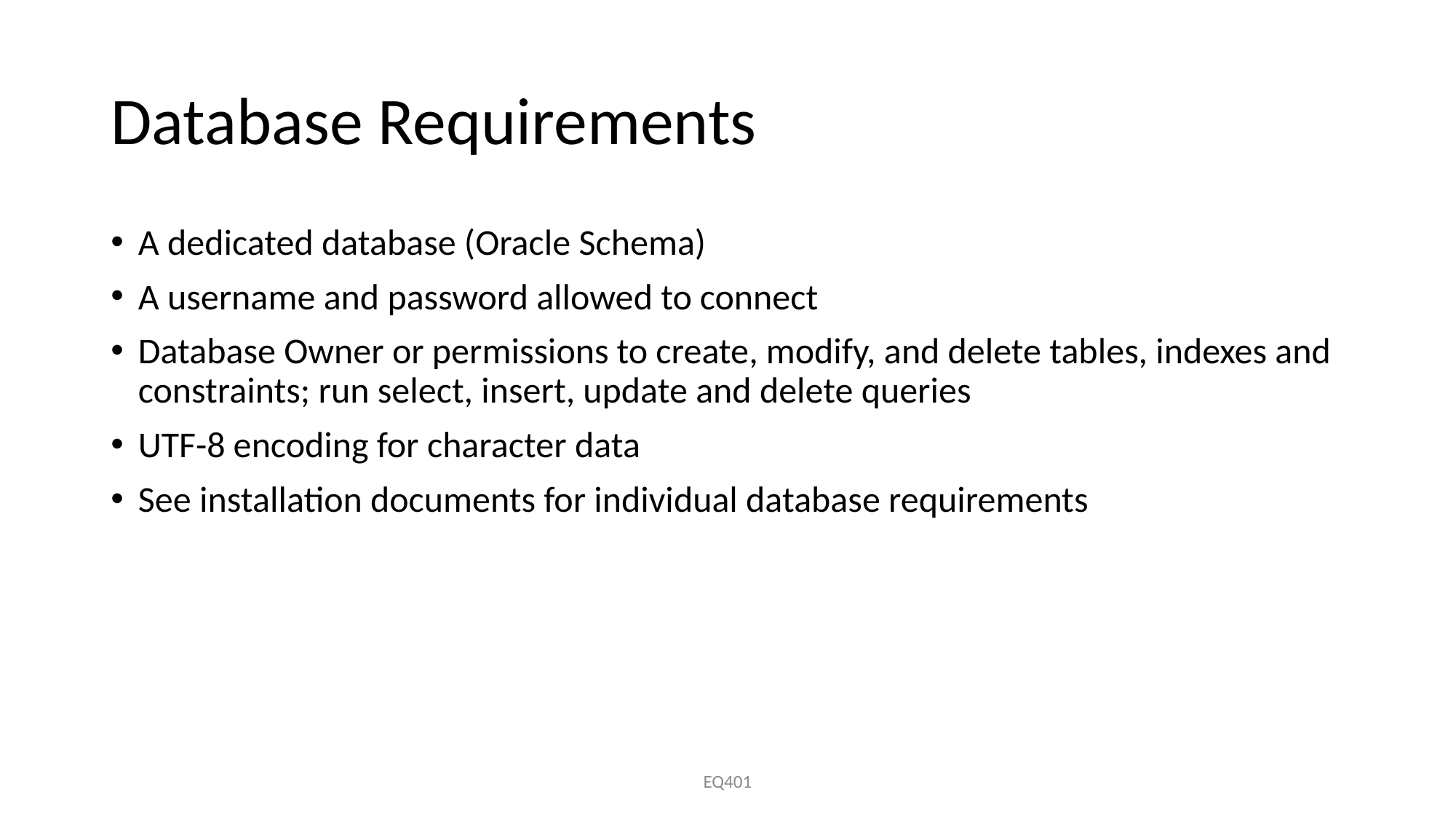

# Database Requirements
A dedicated database (Oracle Schema)
A username and password allowed to connect
Database Owner or permissions to create, modify, and delete tables, indexes and constraints; run select, insert, update and delete queries
UTF-8 encoding for character data
See installation documents for individual database requirements
EQ401